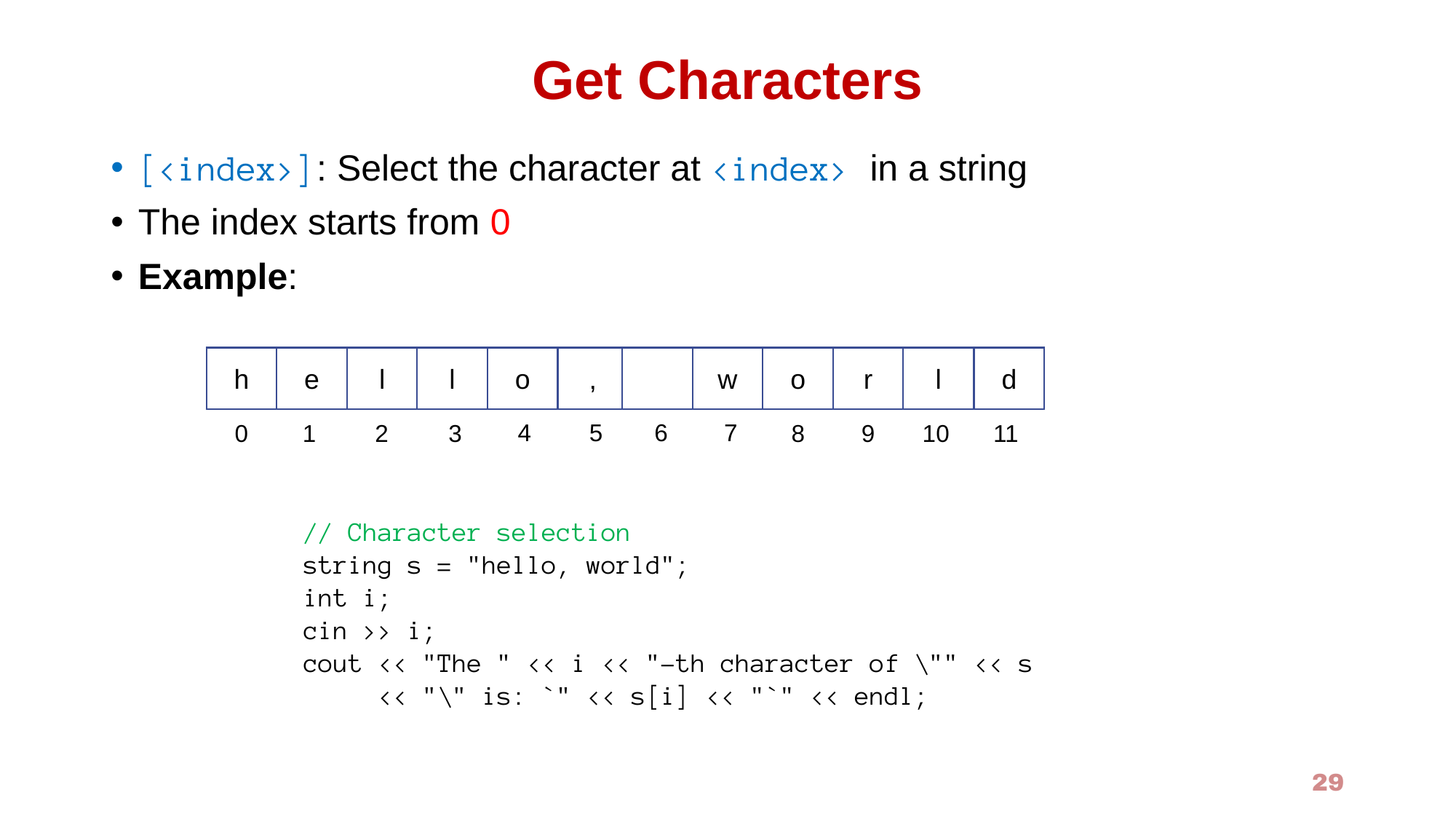

# Get Characters
[<index>]: Select the character at <index> in a string
The index starts from 0
Example:

h
e
l
l
o
,

w
o
r
l
d
4
5
6
7
3
0
1
8
10
11
2
9
// Character selection
string s = "hello, world";
int i;
cin >> i;
cout << "The " << i << "-th character of \"" << s
     << "\" is: `" << s[i] << "`" << endl;
29